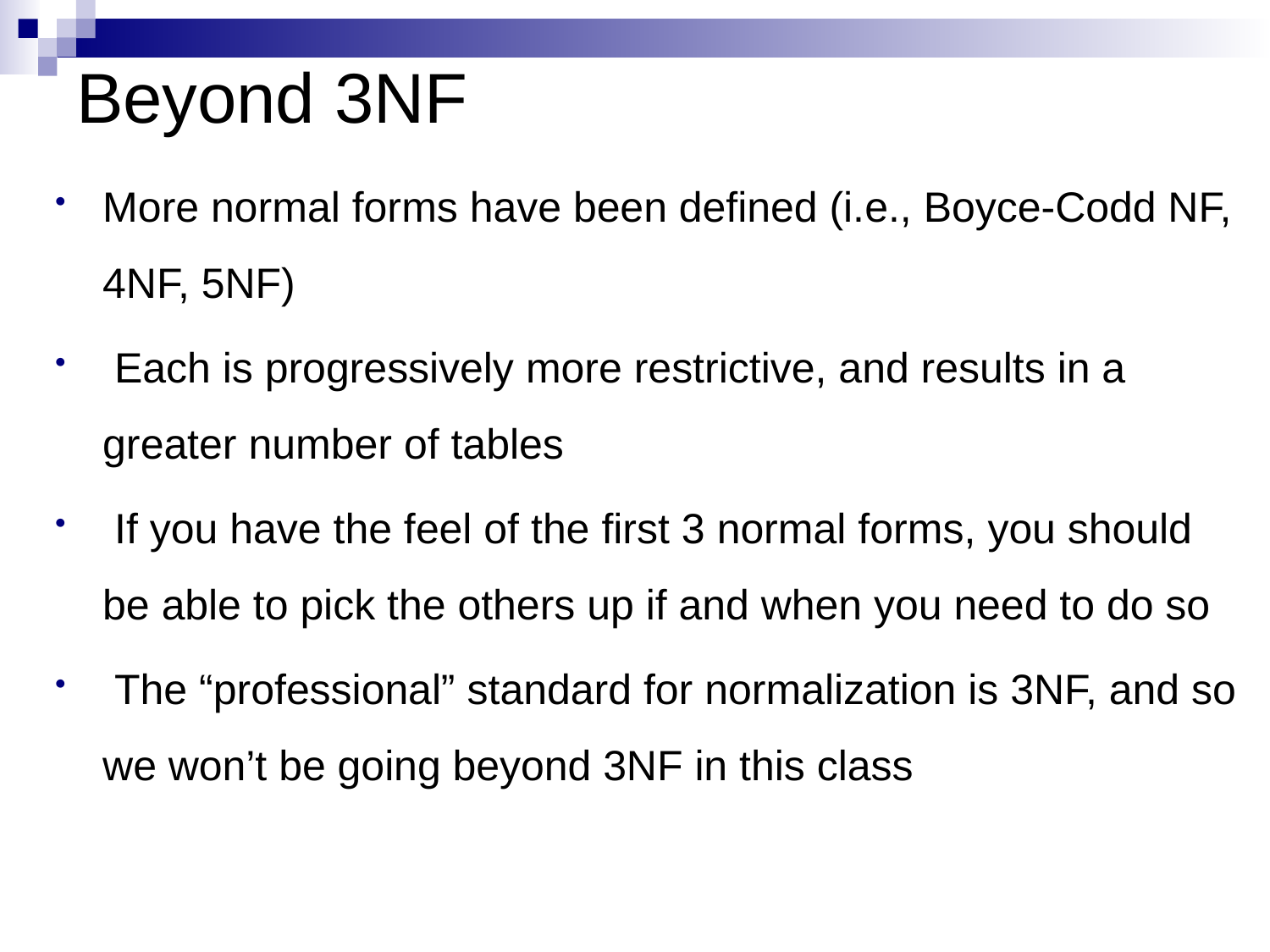

# Beyond 3NF
More normal forms have been defined (i.e., Boyce-Codd NF, 4NF, 5NF)
 Each is progressively more restrictive, and results in a greater number of tables
 If you have the feel of the first 3 normal forms, you should be able to pick the others up if and when you need to do so
 The “professional” standard for normalization is 3NF, and so we won’t be going beyond 3NF in this class